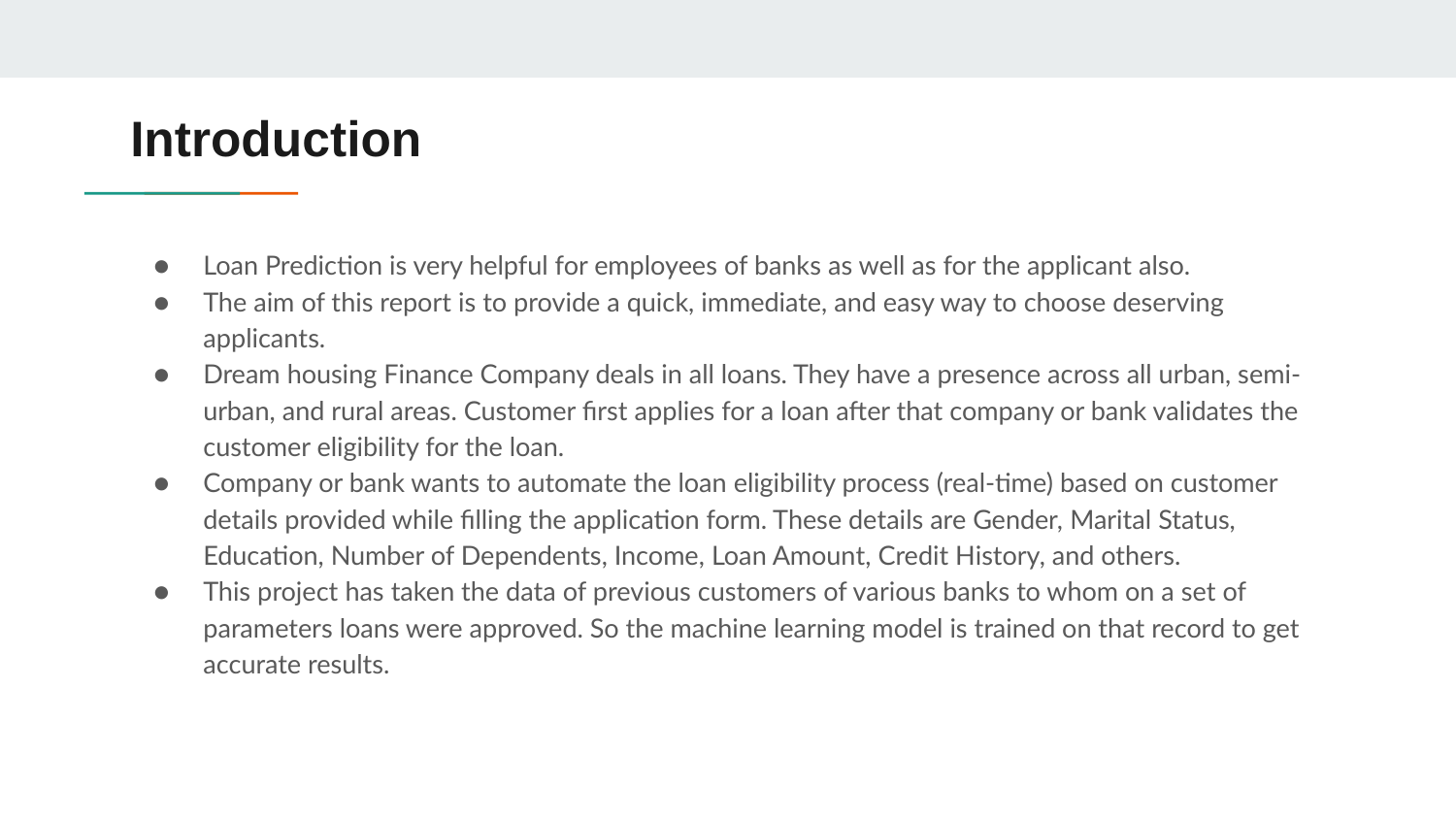

# Introduction
Loan Prediction is very helpful for employees of banks as well as for the applicant also.
The aim of this report is to provide a quick, immediate, and easy way to choose deserving applicants.
Dream housing Finance Company deals in all loans. They have a presence across all urban, semi-urban, and rural areas. Customer first applies for a loan after that company or bank validates the customer eligibility for the loan.
Company or bank wants to automate the loan eligibility process (real-time) based on customer details provided while filling the application form. These details are Gender, Marital Status, Education, Number of Dependents, Income, Loan Amount, Credit History, and others.
This project has taken the data of previous customers of various banks to whom on a set of parameters loans were approved. So the machine learning model is trained on that record to get accurate results.